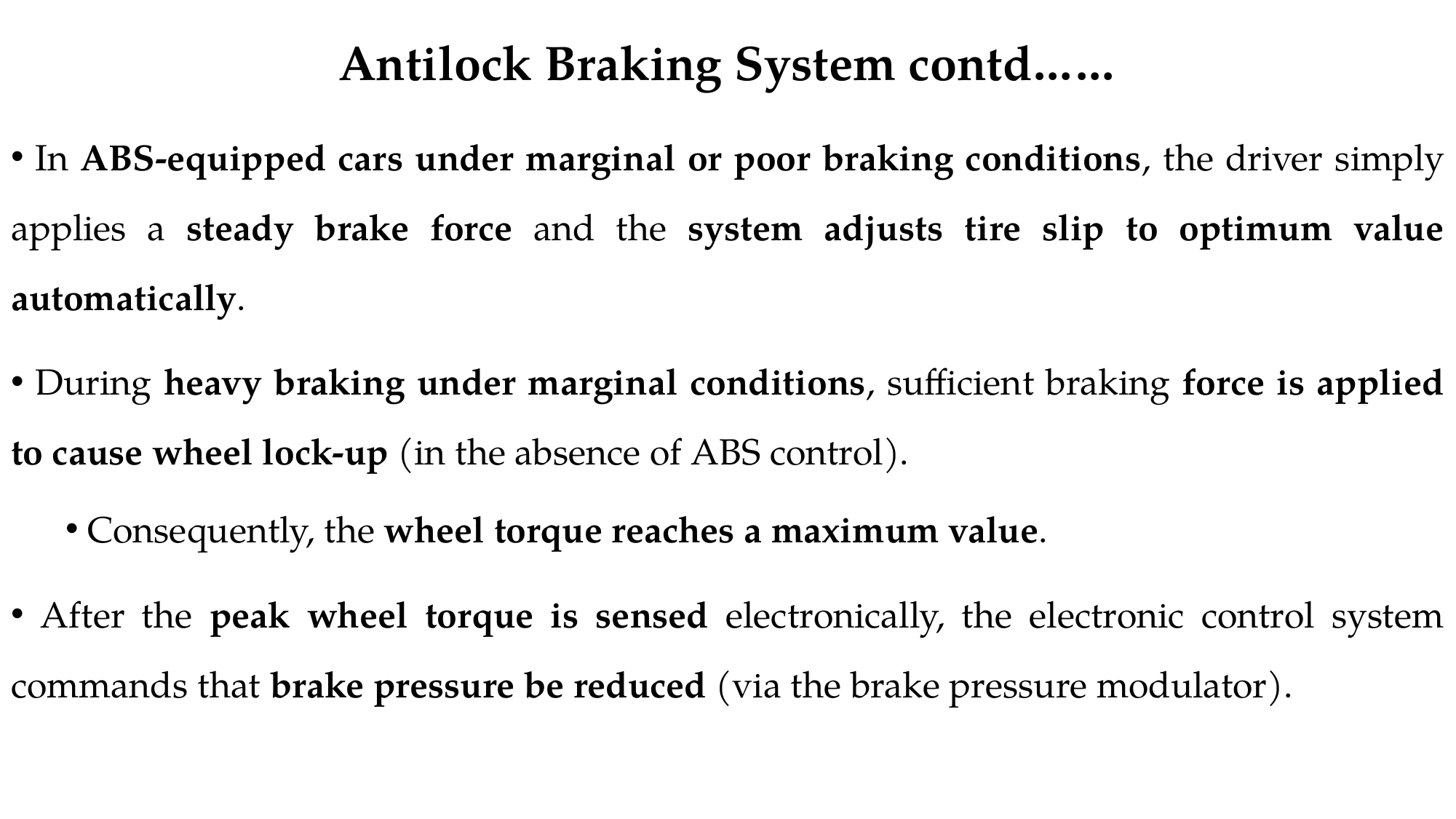

# Antilock Braking System contd……
 In ABS-equipped cars under marginal or poor braking conditions, the driver simply applies a steady brake force and the system adjusts tire slip to optimum value automatically.
 During heavy braking under marginal conditions, sufficient braking force is applied to cause wheel lock-up (in the absence of ABS control).
 Consequently, the wheel torque reaches a maximum value.
 After the peak wheel torque is sensed electronically, the electronic control system commands that brake pressure be reduced (via the brake pressure modulator).